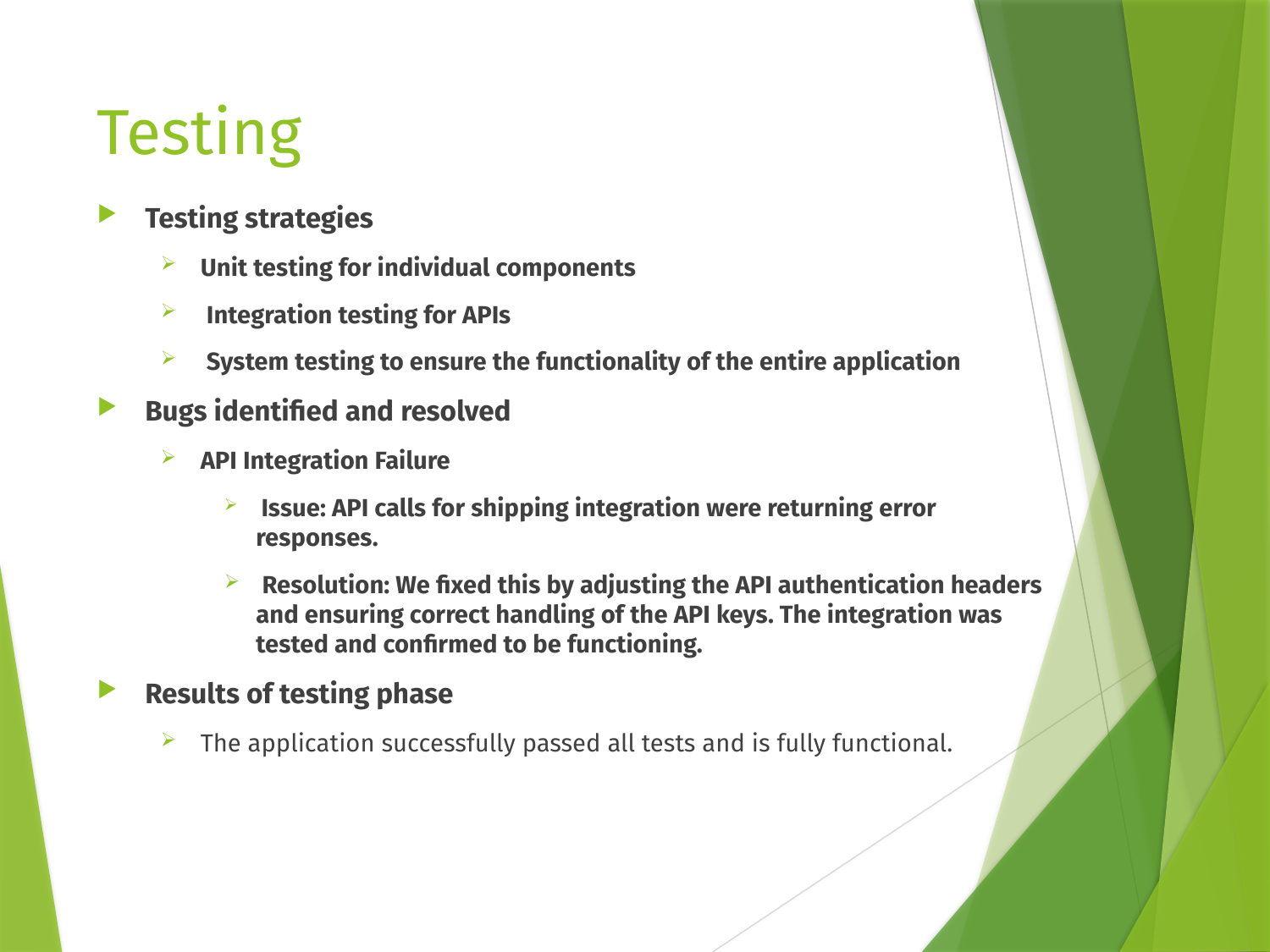

# Testing
Testing strategies
Unit testing for individual components
 Integration testing for APIs
 System testing to ensure the functionality of the entire application
Bugs identified and resolved
API Integration Failure
 Issue: API calls for shipping integration were returning error responses.
 Resolution: We fixed this by adjusting the API authentication headers and ensuring correct handling of the API keys. The integration was tested and confirmed to be functioning.
Results of testing phase
The application successfully passed all tests and is fully functional.